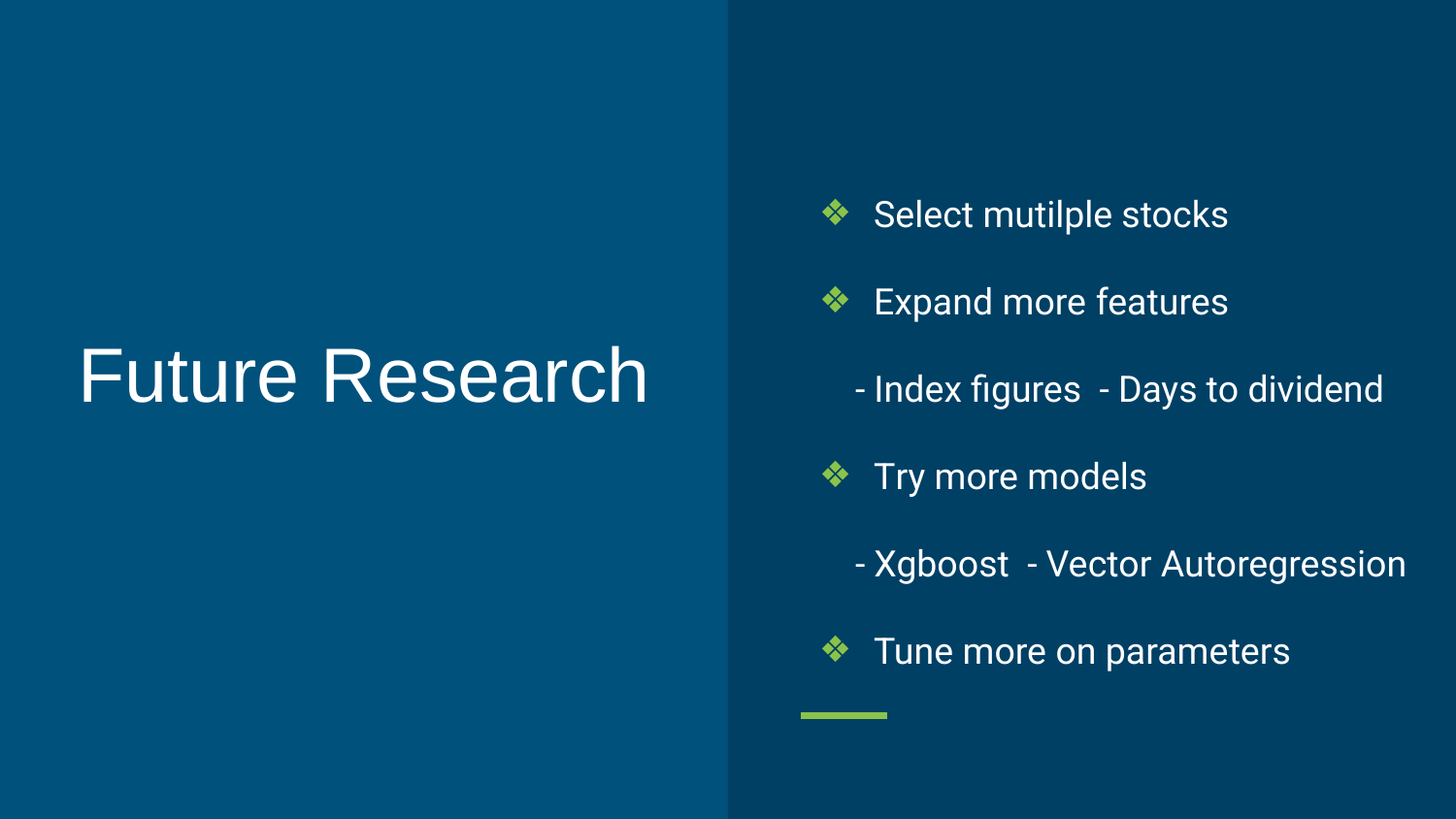

Select mutilple stocks
Expand more features
    - Index figures  - Days to dividend
Try more models
    - Xgboost  - Vector Autoregression
Tune more on parameters
# Future Research